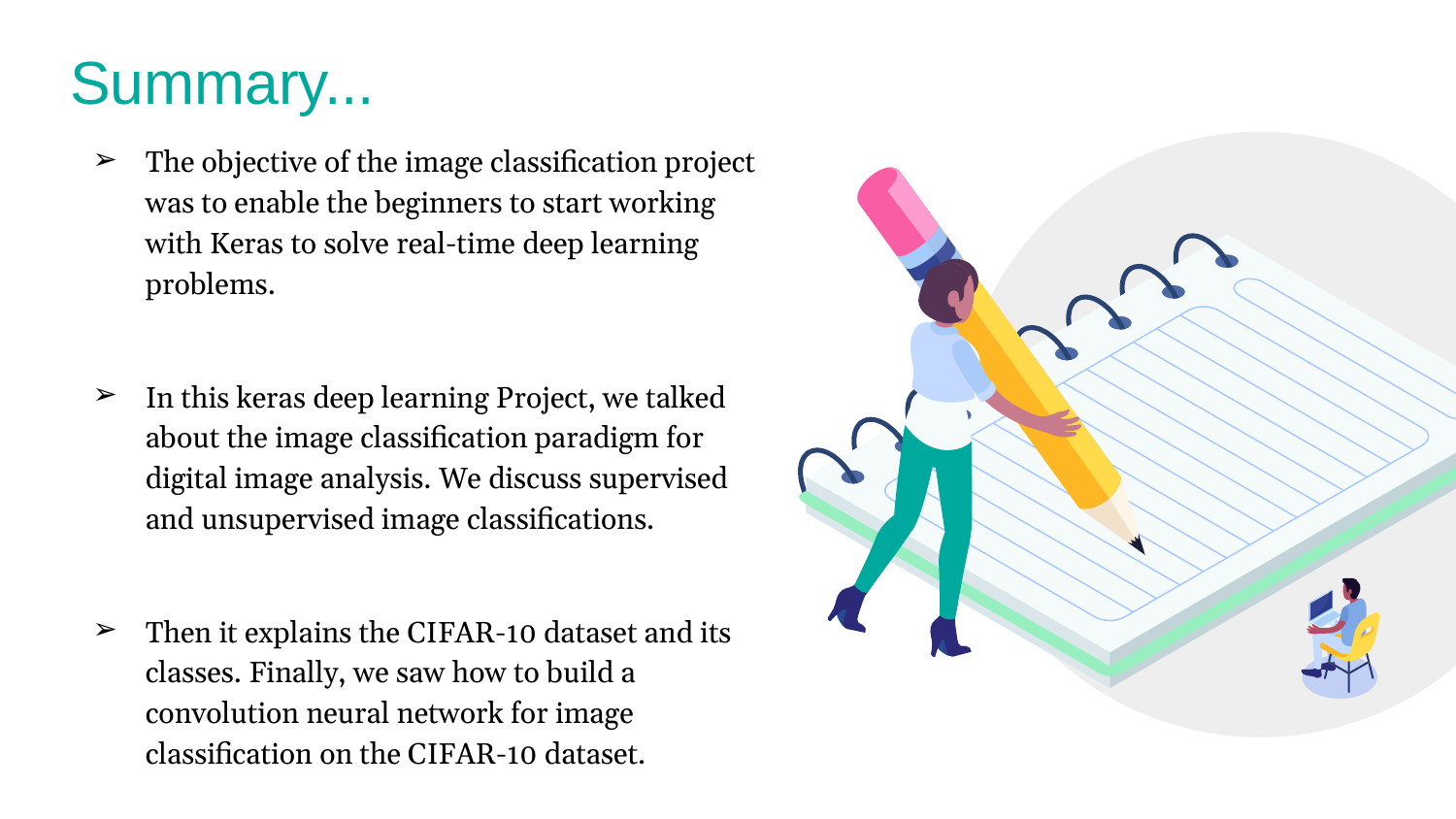

Summary...
The objective of the image classification project was to enable the beginners to start working with Keras to solve real-time deep learning problems.

In this keras deep learning Project, we talked about the image classification paradigm for digital image analysis. We discuss supervised and unsupervised image classifications.

Then it explains the CIFAR-10 dataset and its classes. Finally, we saw how to build a convolution neural network for image classification on the CIFAR-10 dataset.